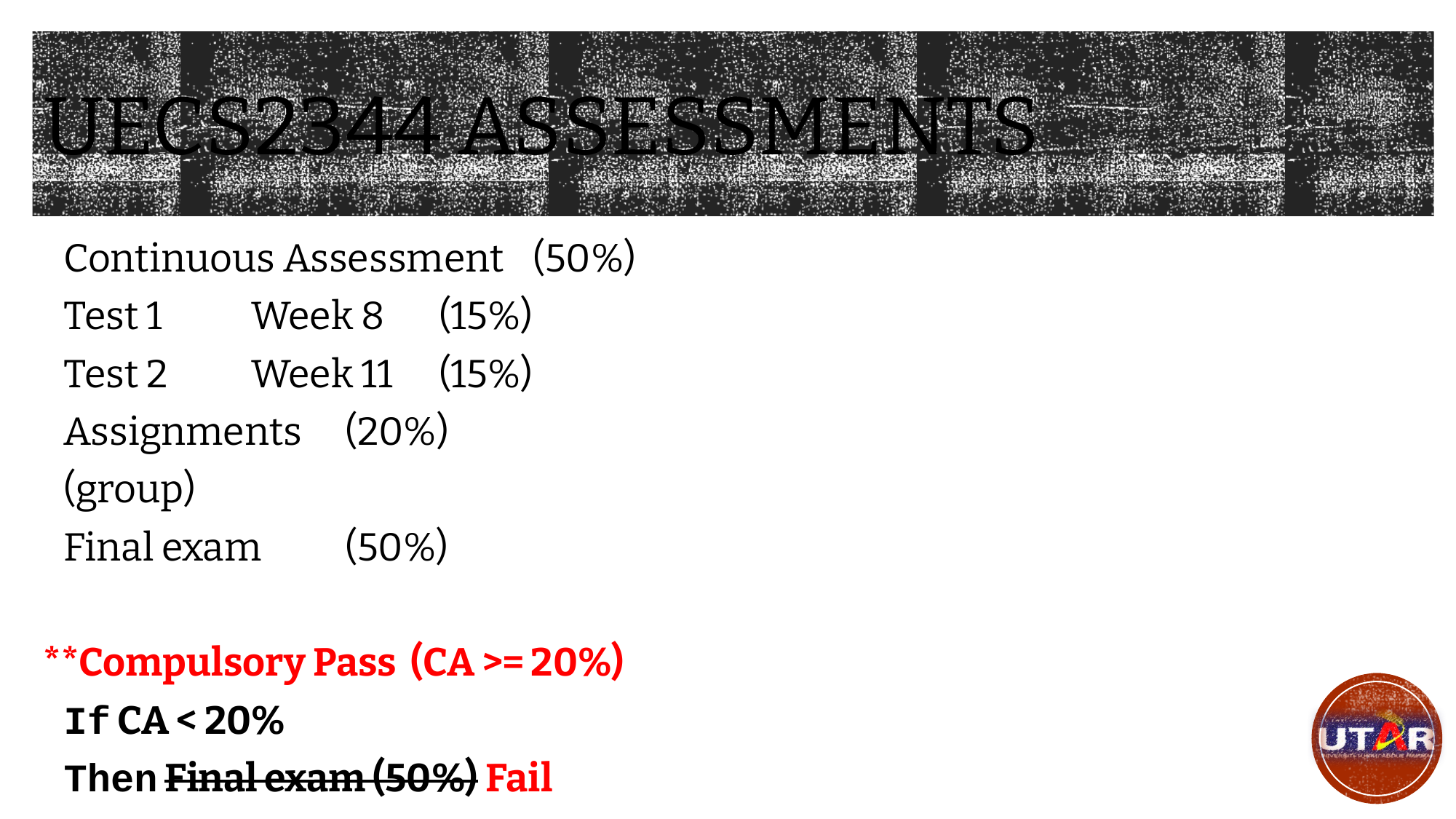

# UECS2344 Assessments
	Continuous Assessment	(50%)
		Test 1 	Week 8 	(15%)
		Test 2	Week 11	(15%)
		Assignments		(20%)
		(group)
	Final exam			(50%)

**Compulsory Pass  (CA >= 20%)
	If CA < 20%
	Then Final exam (50%) Fail